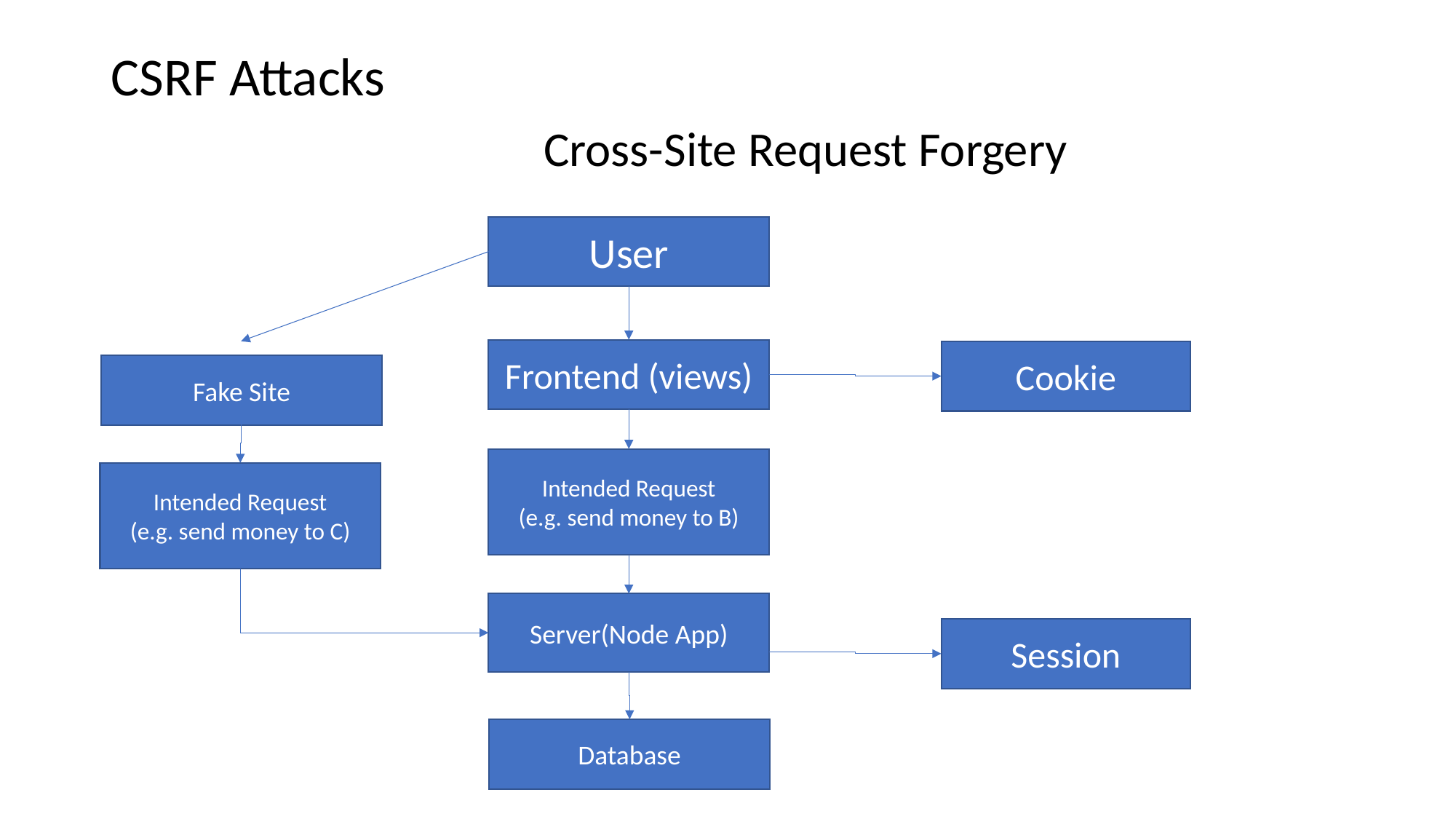

# CSRF Attacks
Cross-Site Request Forgery
User
Frontend (views)
Cookie
Fake Site
Intended Request
(e.g. send money to B)
Intended Request
(e.g. send money to C)
Server(Node App)
Session
Database